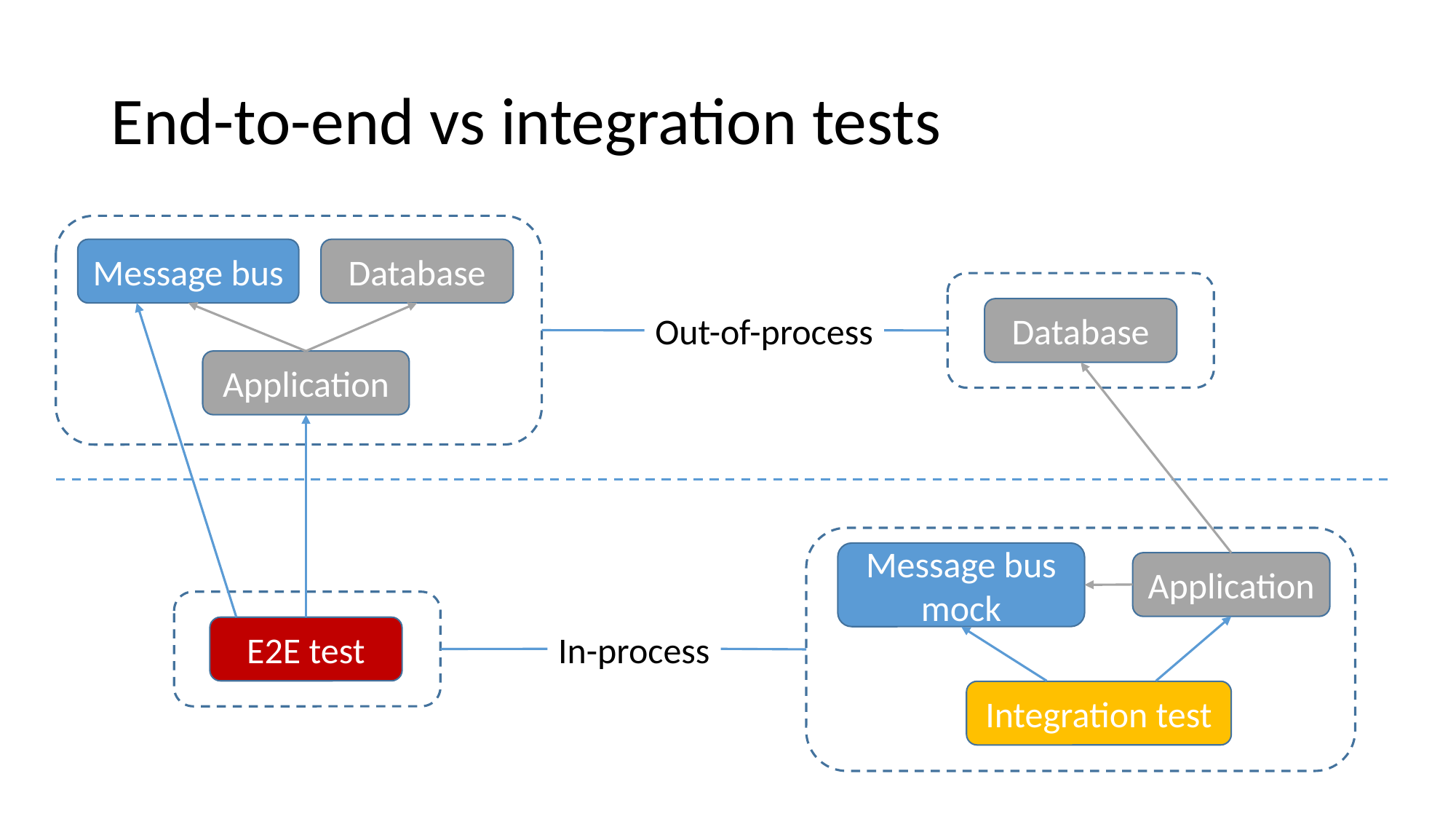

# End-to-end vs integration tests

Message bus
Database

Database
Out-of-process
Application

Message bus mock
Application

E2E test
In-process
Integration test